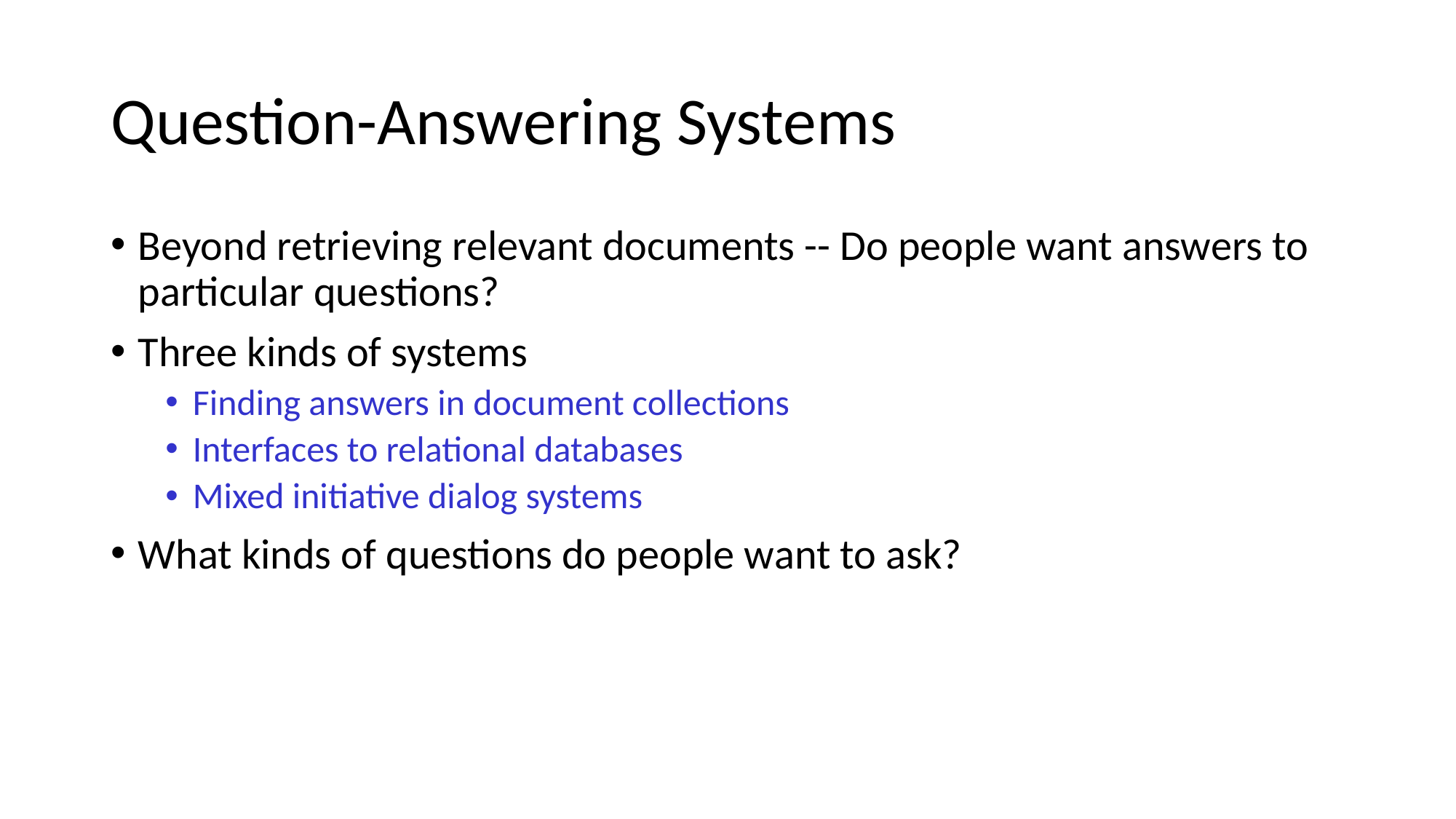

# Question-Answering Systems
Beyond retrieving relevant documents -- Do people want answers to particular questions?
Three kinds of systems
Finding answers in document collections
Interfaces to relational databases
Mixed initiative dialog systems
What kinds of questions do people want to ask?